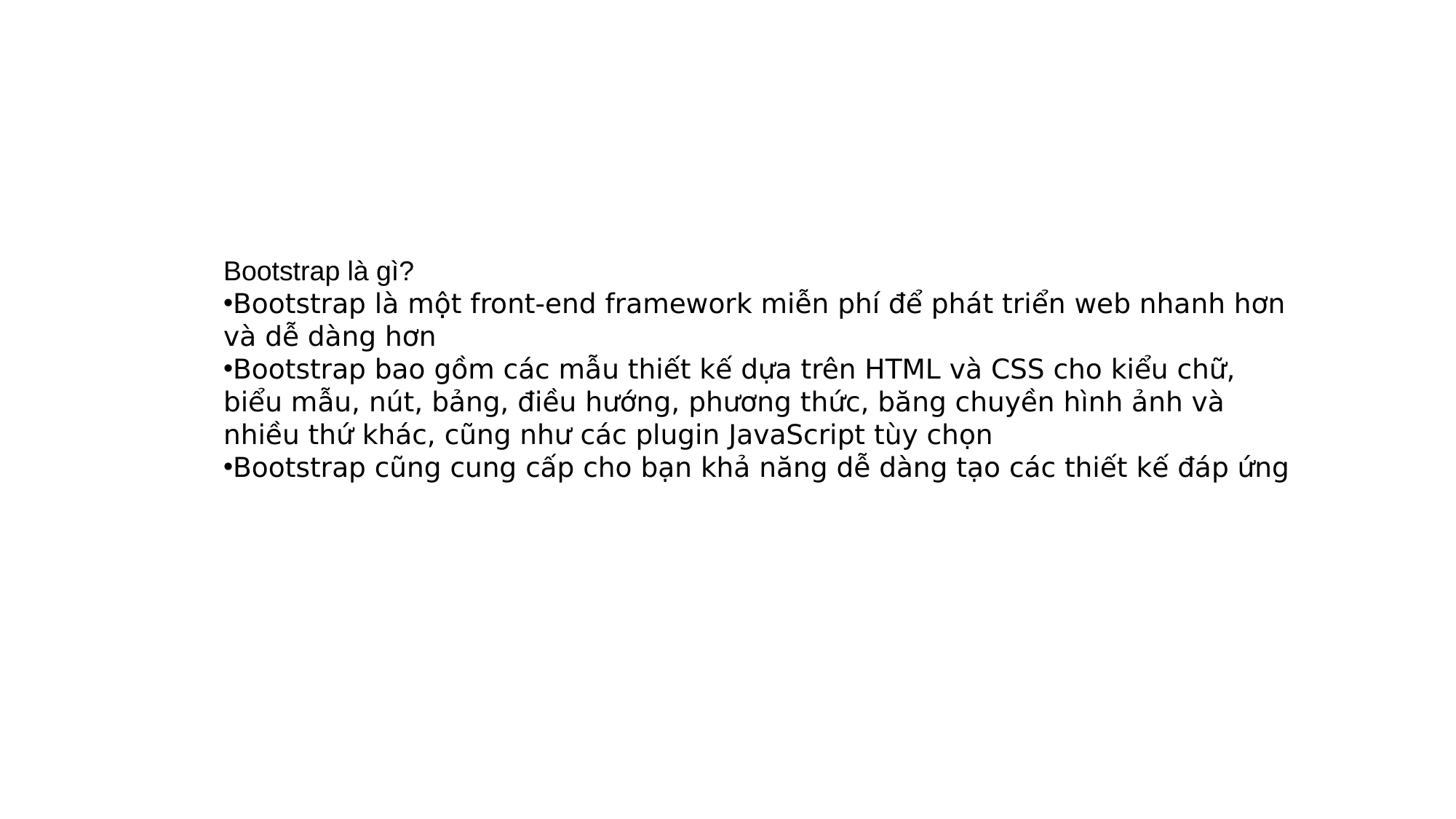

Bootstrap là gì?
Bootstrap là một front-end framework miễn phí để phát triển web nhanh hơn và dễ dàng hơn
Bootstrap bao gồm các mẫu thiết kế dựa trên HTML và CSS cho kiểu chữ, biểu mẫu, nút, bảng, điều hướng, phương thức, băng chuyền hình ảnh và nhiều thứ khác, cũng như các plugin JavaScript tùy chọn
Bootstrap cũng cung cấp cho bạn khả năng dễ dàng tạo các thiết kế đáp ứng